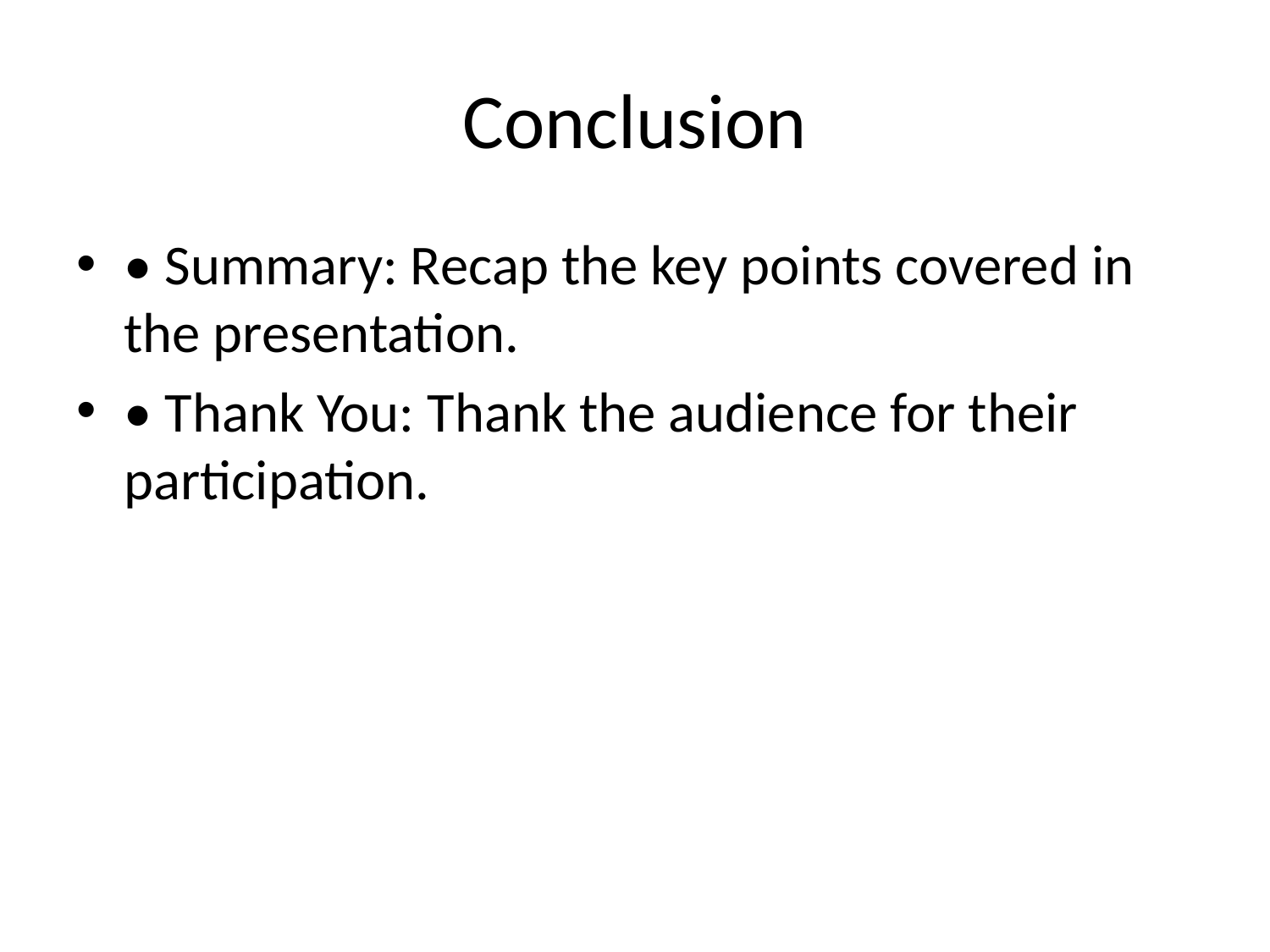

# Conclusion
• Summary: Recap the key points covered in the presentation.
• Thank You: Thank the audience for their participation.